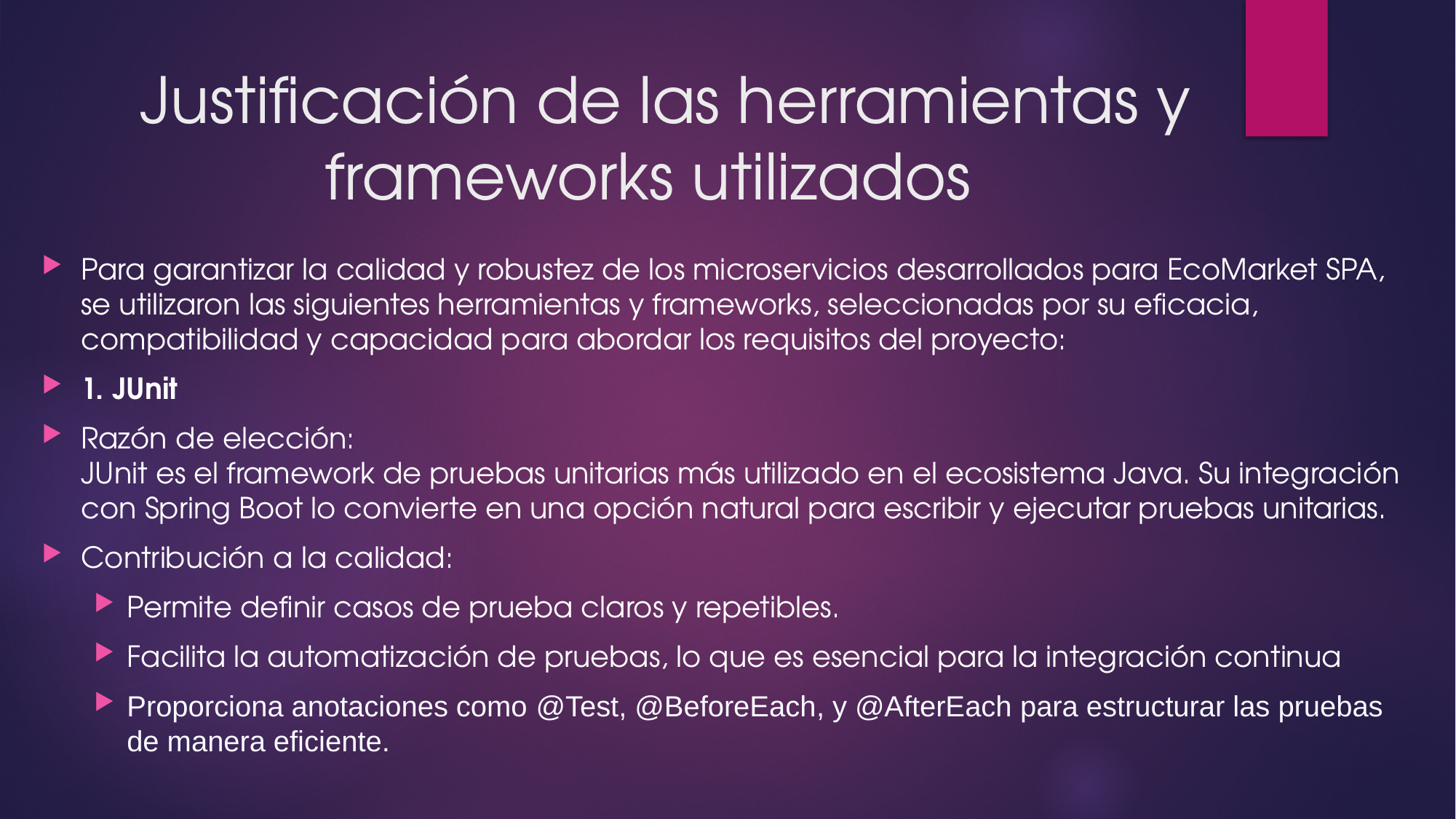

# Justificación de las herramientas y frameworks utilizados
Para garantizar la calidad y robustez de los microservicios desarrollados para EcoMarket SPA, se utilizaron las siguientes herramientas y frameworks, seleccionadas por su eficacia, compatibilidad y capacidad para abordar los requisitos del proyecto:
1. JUnit
Razón de elección:
JUnit es el framework de pruebas unitarias más utilizado en el ecosistema Java. Su integración con Spring Boot lo convierte en una opción natural para escribir y ejecutar pruebas unitarias.
Contribución a la calidad:
Permite definir casos de prueba claros y repetibles.
Facilita la automatización de pruebas, lo que es esencial para la integración continua
Proporciona anotaciones como @Test, @BeforeEach, y @AfterEach para estructurar las pruebas de manera eficiente.